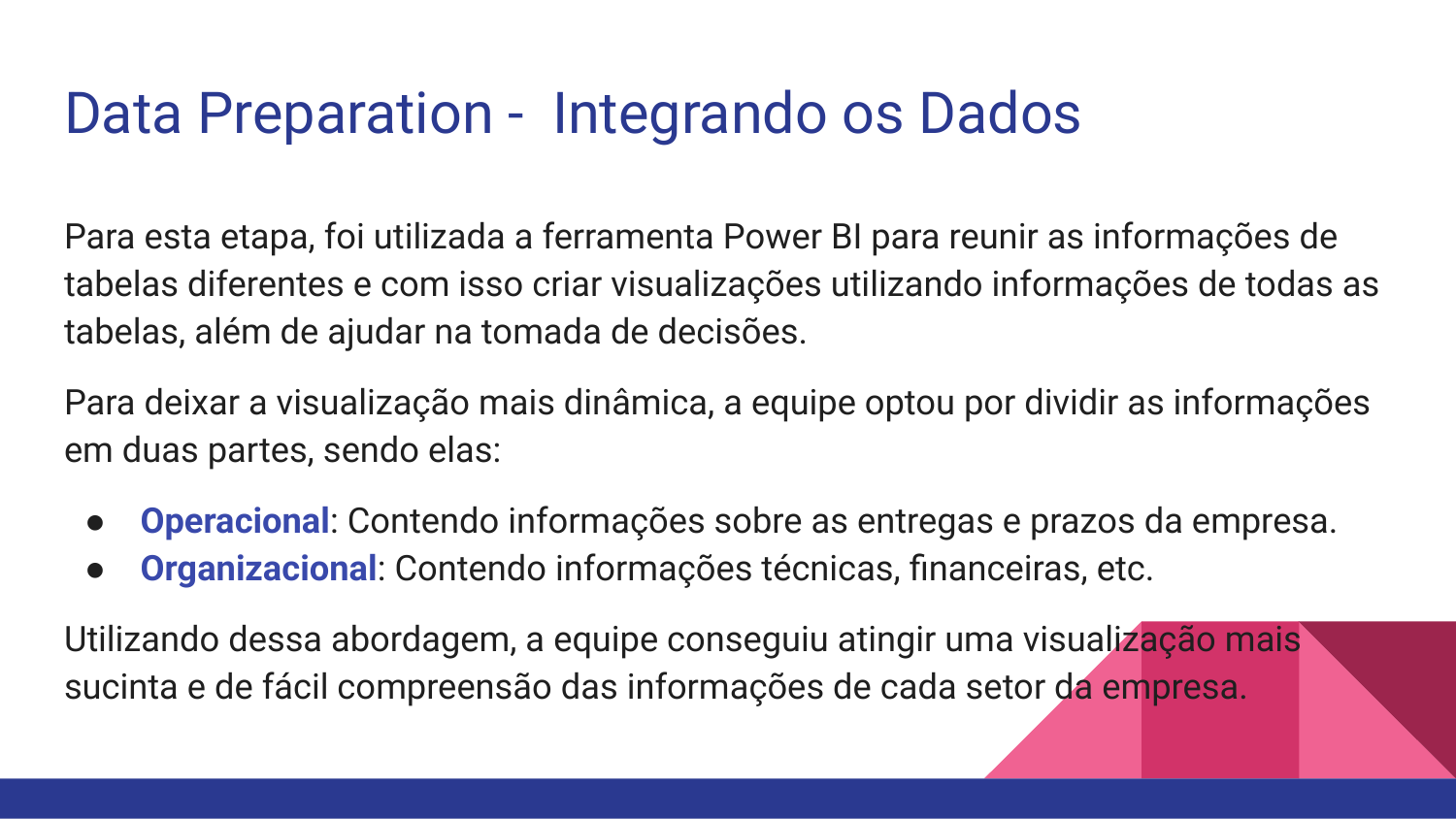

# Data Preparation -  Integrando os Dados
Para esta etapa, foi utilizada a ferramenta Power BI para reunir as informações de tabelas diferentes e com isso criar visualizações utilizando informações de todas as tabelas, além de ajudar na tomada de decisões.
Para deixar a visualização mais dinâmica, a equipe optou por dividir as informações em duas partes, sendo elas:
Operacional: Contendo informações sobre as entregas e prazos da empresa.
Organizacional: Contendo informações técnicas, financeiras, etc.
Utilizando dessa abordagem, a equipe conseguiu atingir uma visualização mais sucinta e de fácil compreensão das informações de cada setor da empresa.